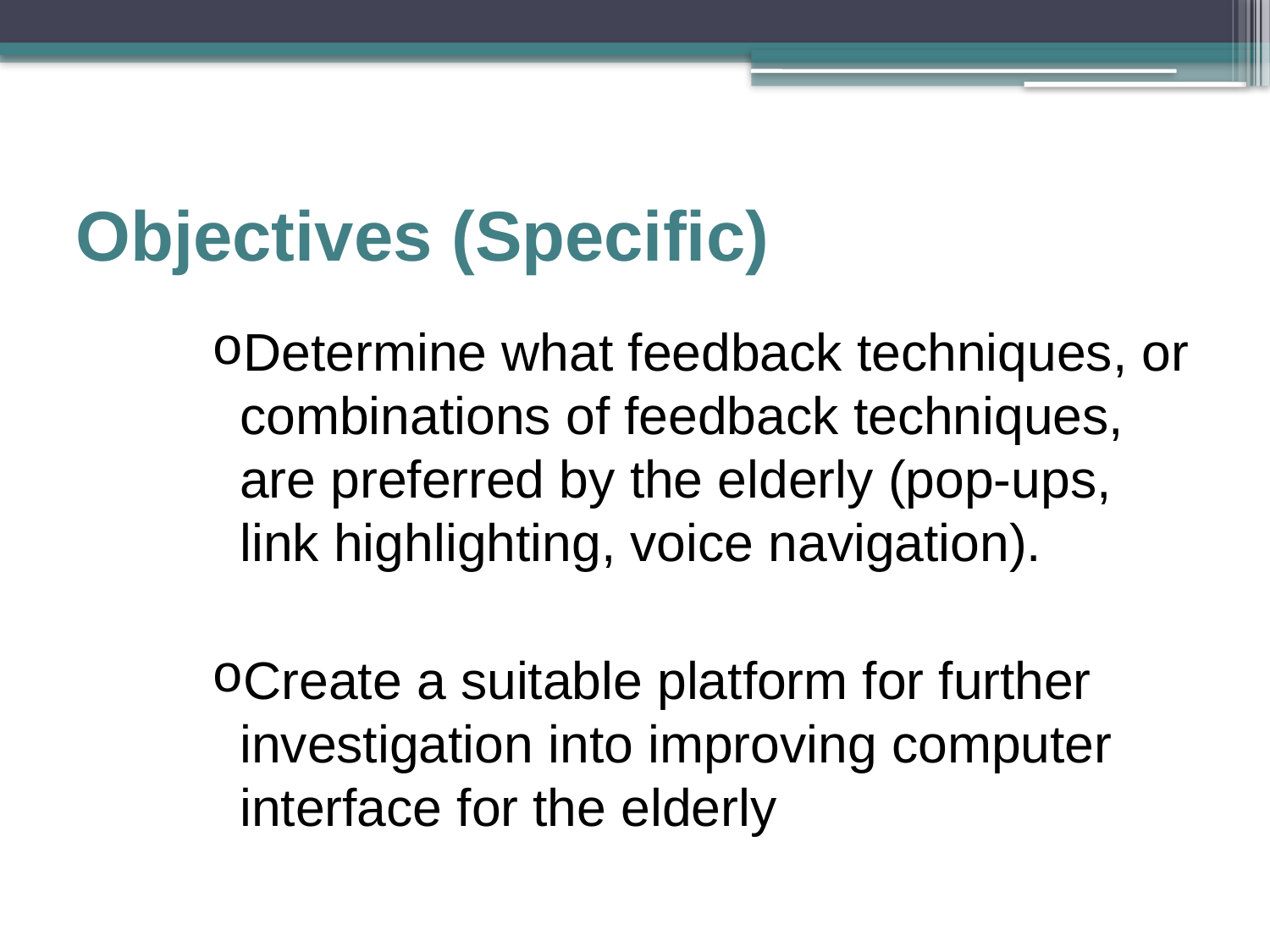

# Objectives (Specific)
Determine what feedback techniques, or combinations of feedback techniques, are preferred by the elderly (pop-ups, link highlighting, voice navigation).

Create a suitable platform for further investigation into improving computer interface for the elderly